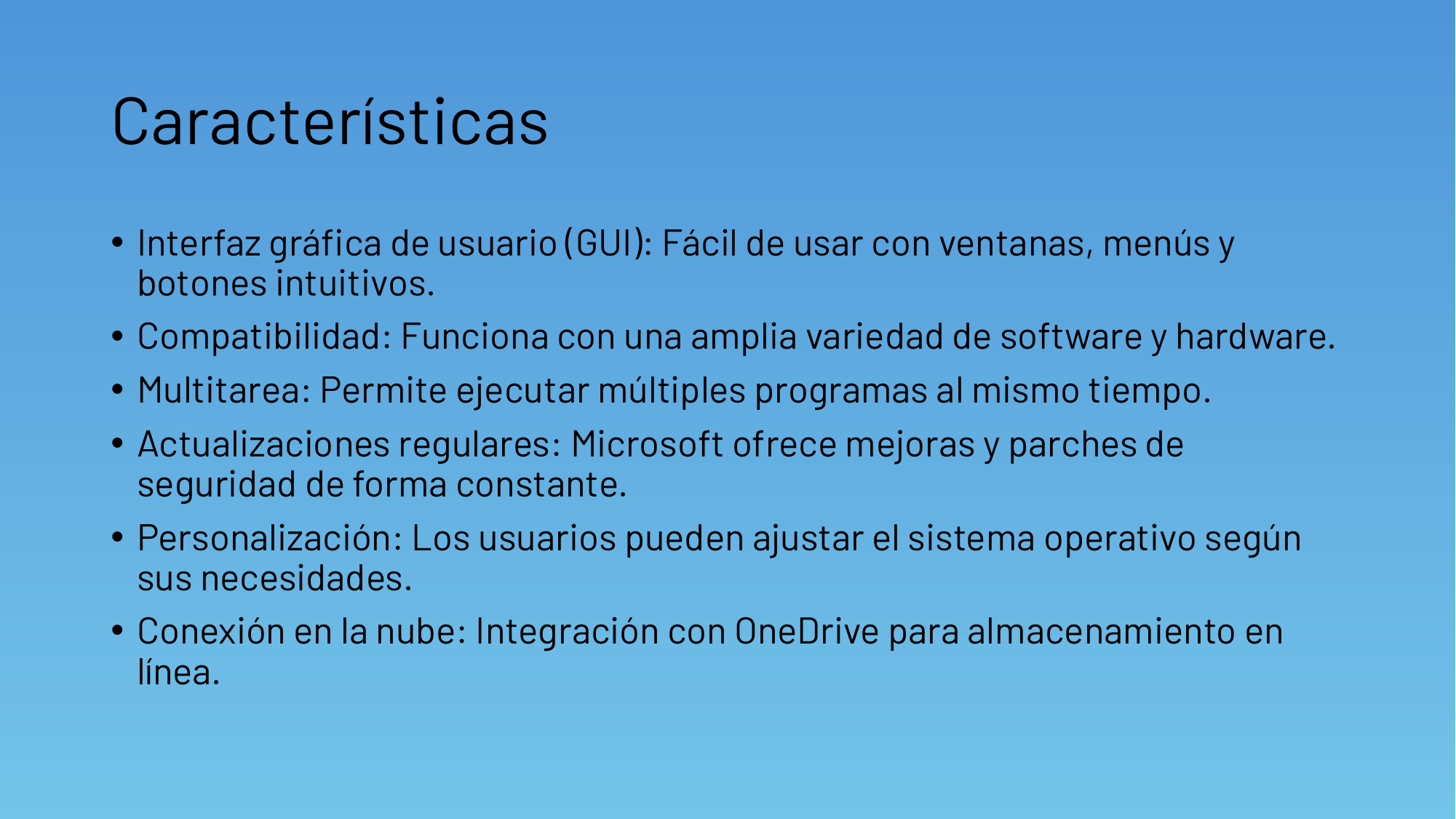

# Características
Interfaz gráfica de usuario (GUI): Fácil de usar con ventanas, menús y botones intuitivos.
Compatibilidad: Funciona con una amplia variedad de software y hardware.
Multitarea: Permite ejecutar múltiples programas al mismo tiempo.
Actualizaciones regulares: Microsoft ofrece mejoras y parches de seguridad de forma constante.
Personalización: Los usuarios pueden ajustar el sistema operativo según sus necesidades.
Conexión en la nube: Integración con OneDrive para almacenamiento en línea.